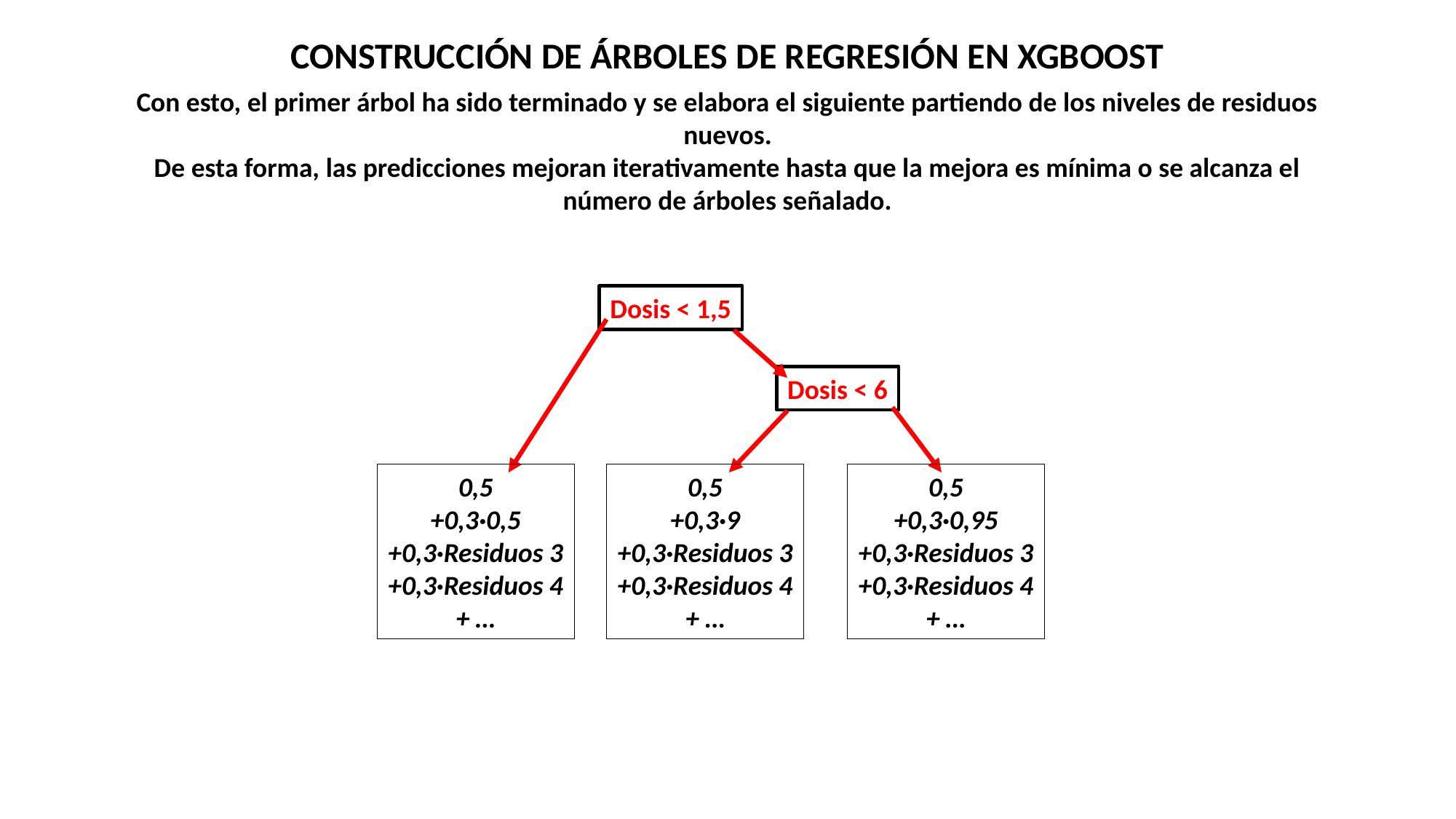

CONSTRUCCIÓN DE ÁRBOLES DE REGRESIÓN EN XGBOOST
Con esto, el primer árbol ha sido terminado y se elabora el siguiente partiendo de los niveles de residuos nuevos.
De esta forma, las predicciones mejoran iterativamente hasta que la mejora es mínima o se alcanza el número de árboles señalado.
Dosis < 1,5
Dosis < 6
0,5
+0,3·9
+0,3·Residuos 3
+0,3·Residuos 4
+ …
0,5
+0,3·0,95
+0,3·Residuos 3
+0,3·Residuos 4
+ …
0,5
+0,3·0,5
+0,3·Residuos 3
+0,3·Residuos 4
+ …